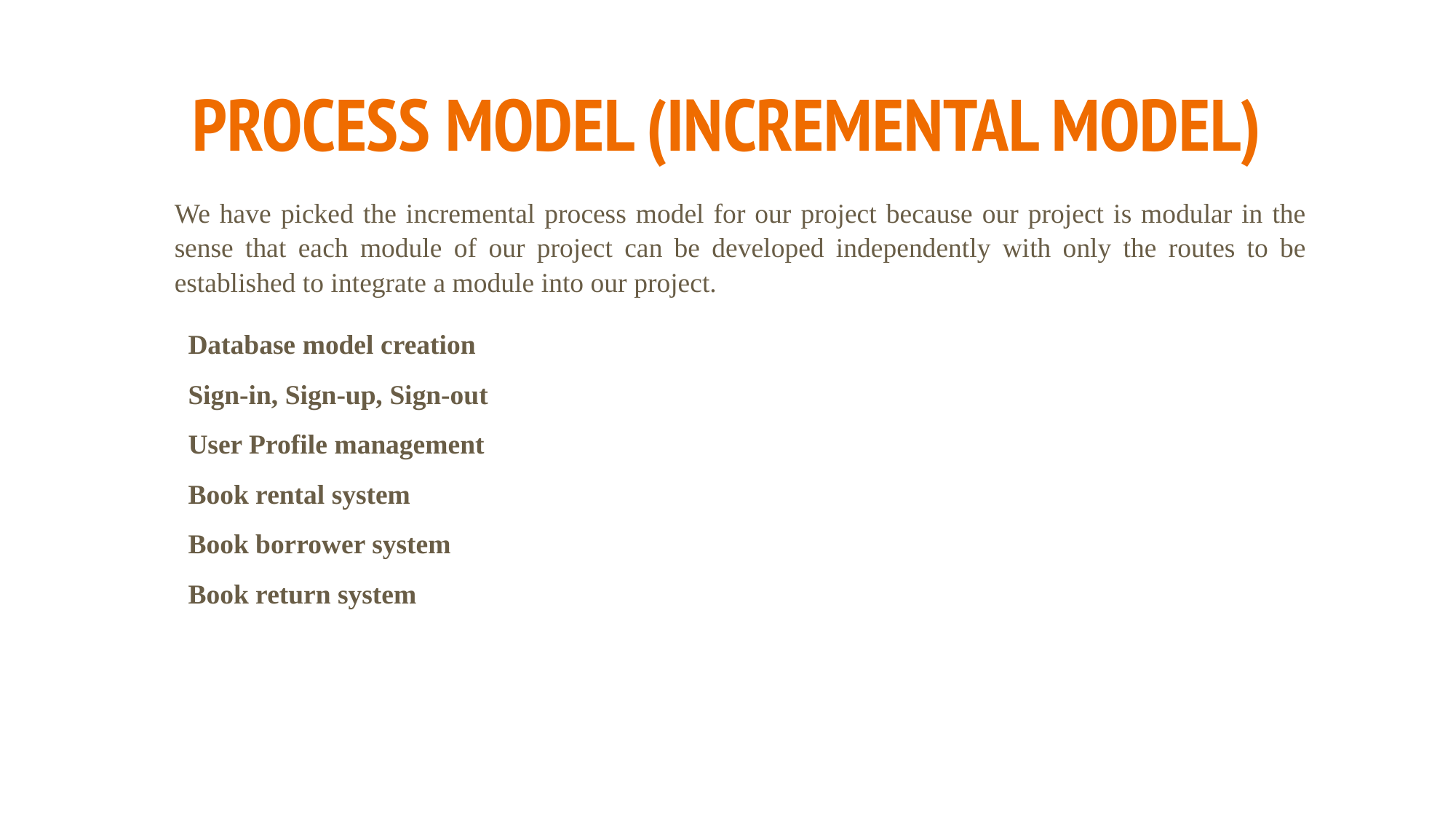

# PROCESS MODEL (INCREMENTAL MODEL)
We have picked the incremental process model for our project because our project is modular in the sense that each module of our project can be developed independently with only the routes to be established to integrate a module into our project.
Database model creation
Sign-in, Sign-up, Sign-out
User Profile management
Book rental system
Book borrower system
Book return system